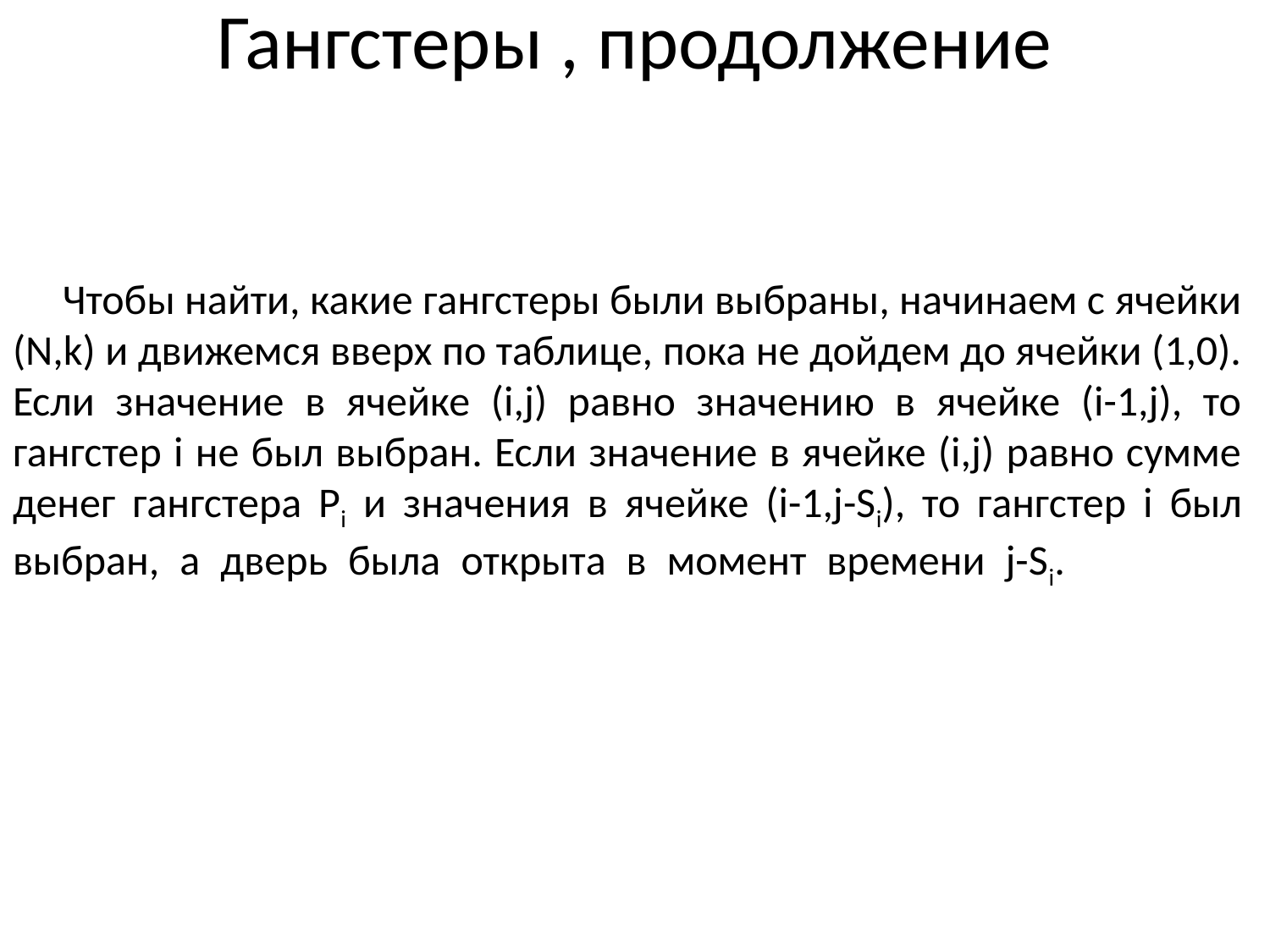

# Гангстеры , продолжение

Чтобы найти, какие гангстеры были выбраны, начинаем с ячейки (N,k) и движемся вверх по таблице, пока не дойдем до ячейки (1,0). Если значение в ячейке (i,j) равно значению в ячейке (i-1,j), то гангстер i не был выбран. Если значение в ячейке (i,j) равно сумме денег гангстера Pi и значения в ячейке (i-1,j-Si), то гангстер i был выбран, а дверь была открыта в момент времени j-Si.